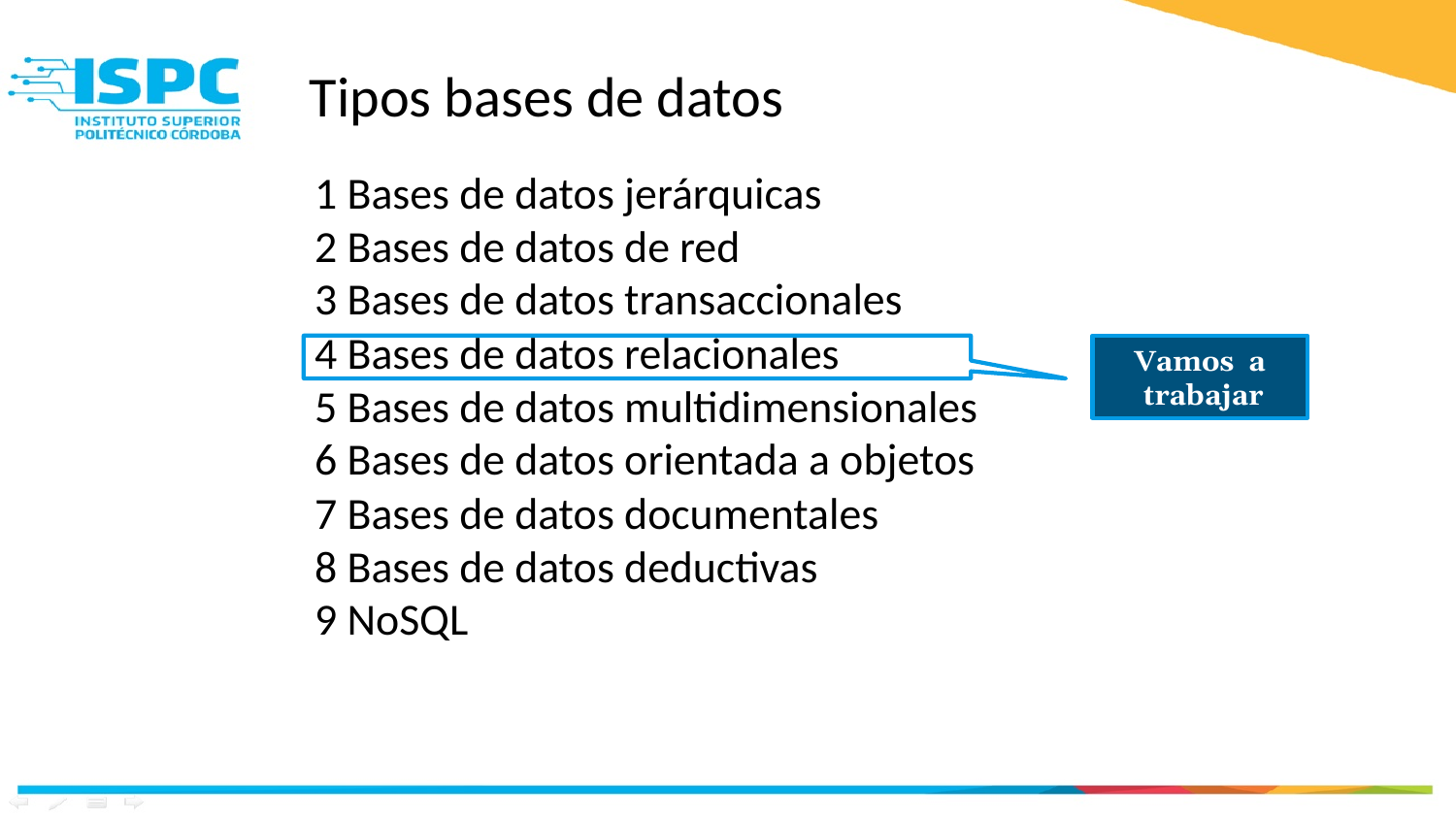

# Tipos bases de datos
  1 Bases de datos jerárquicas
  2 Bases de datos de red
  3 Bases de datos transaccionales
  4 Bases de datos relacionales
  5 Bases de datos multidimensionales
  6 Bases de datos orientada a objetos
  7 Bases de datos documentales
  8 Bases de datos deductivas
  9 NoSQL

Vamos  a
 trabajar